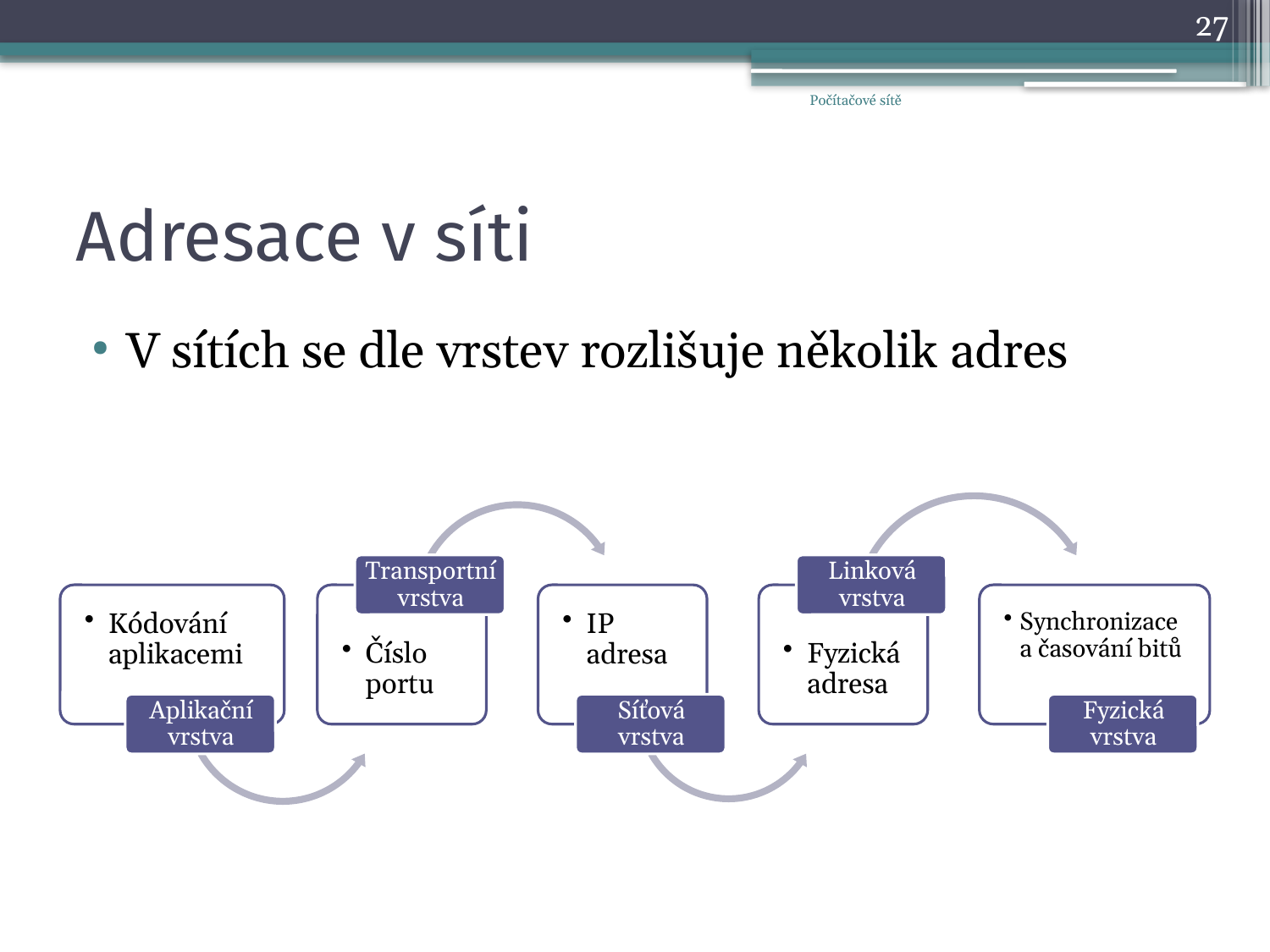

27
Počítačové sítě
# Adresace v síti
V sítích se dle vrstev rozlišuje několik adres
Kódování aplikacemi
Aplikační vrstva
Číslo portu
Transportní vrstva
IP adresa
Síťová vrstva
Fyzická adresa
Linková vrstva
Synchronizace a časování bitů
Fyzická vrstva